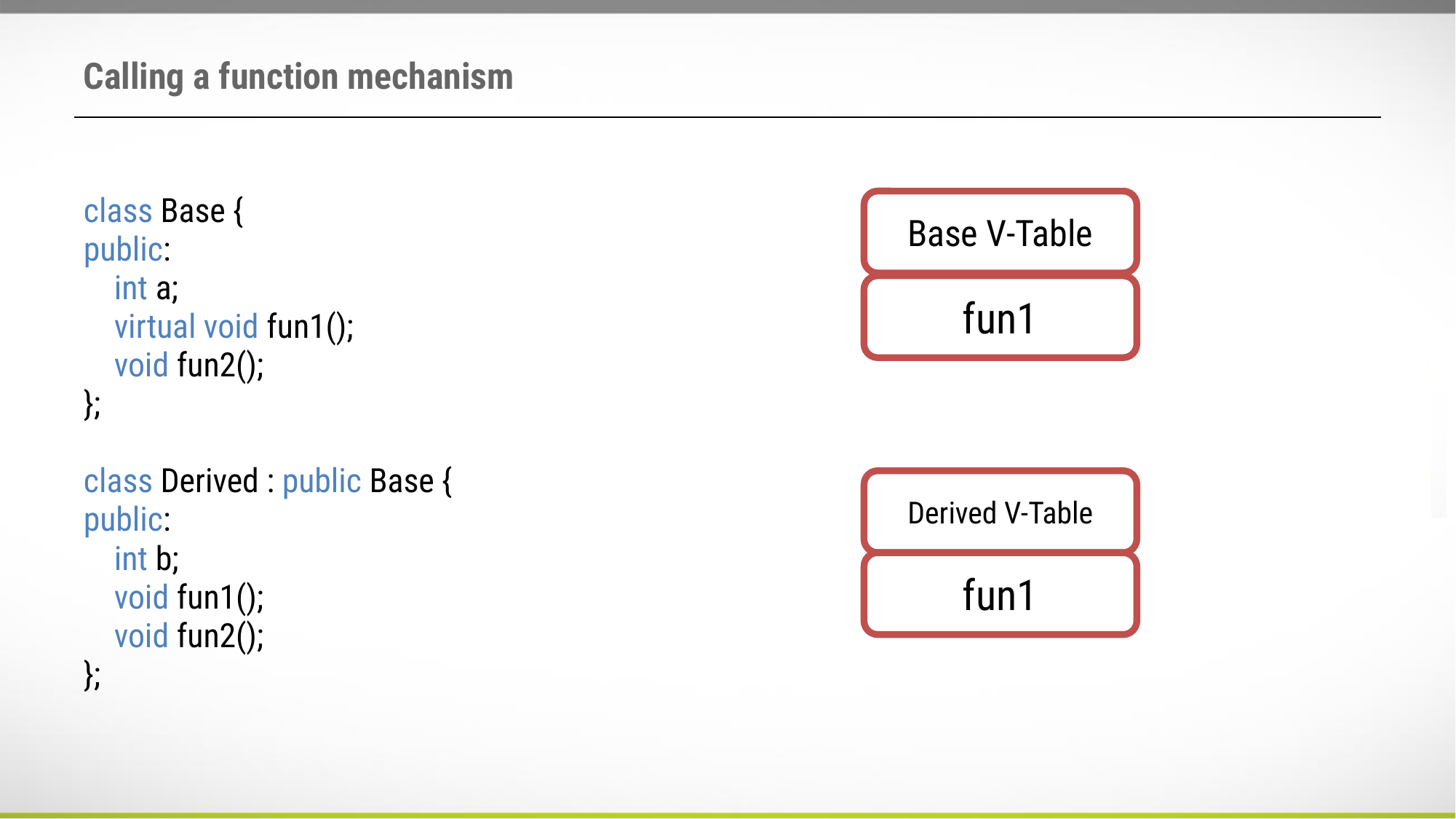

# Calling a function mechanism
Base V-Table
class Base {
public:
    int a;
    virtual void fun1();
    void fun2();
};

class Derived : public Base {
public:
    int b;
    void fun1();
    void fun2();
};

fun1
Derived V-Table
fun1